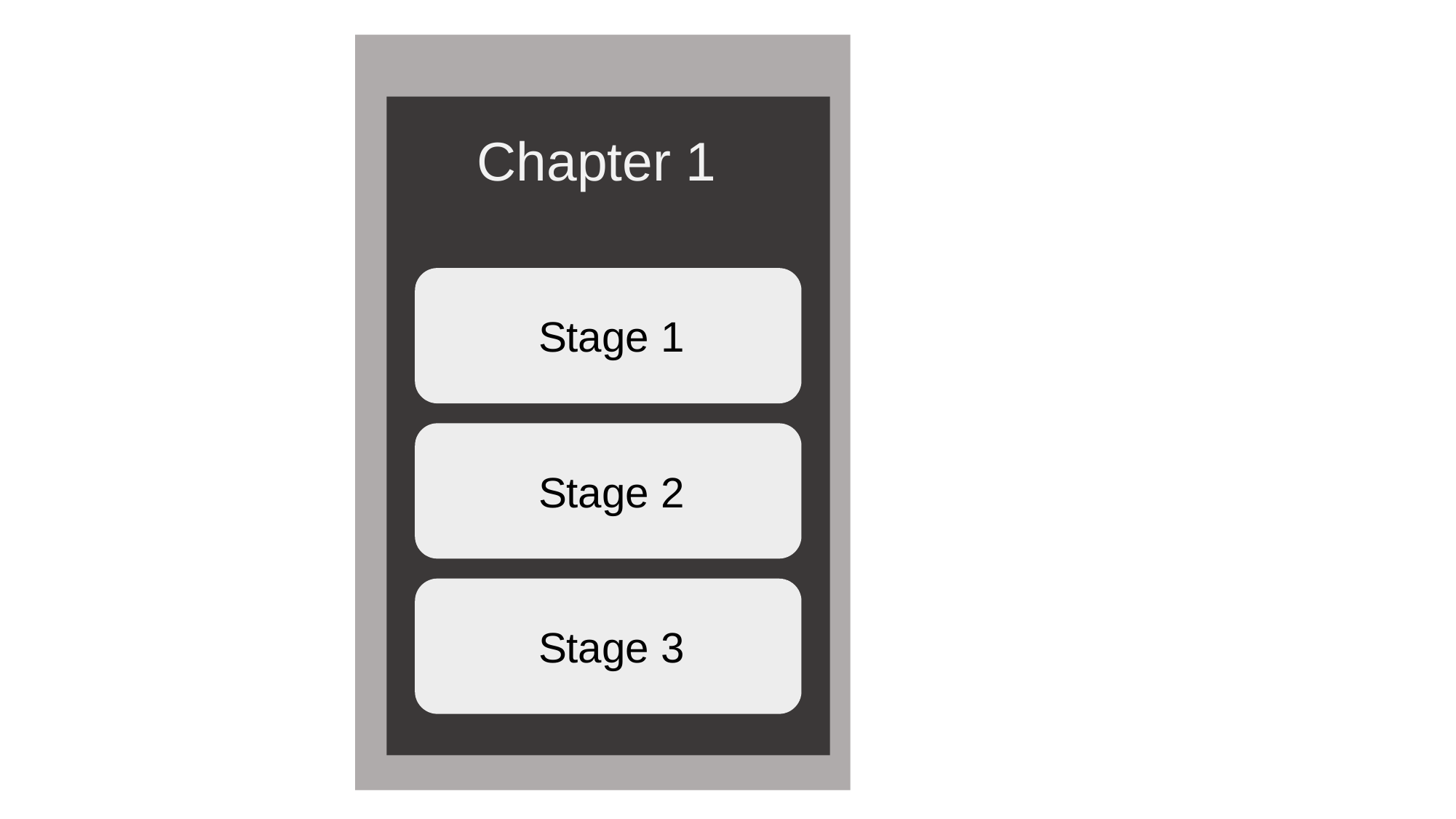

Chapter 1

Stage 1

Stage 2

Stage 3